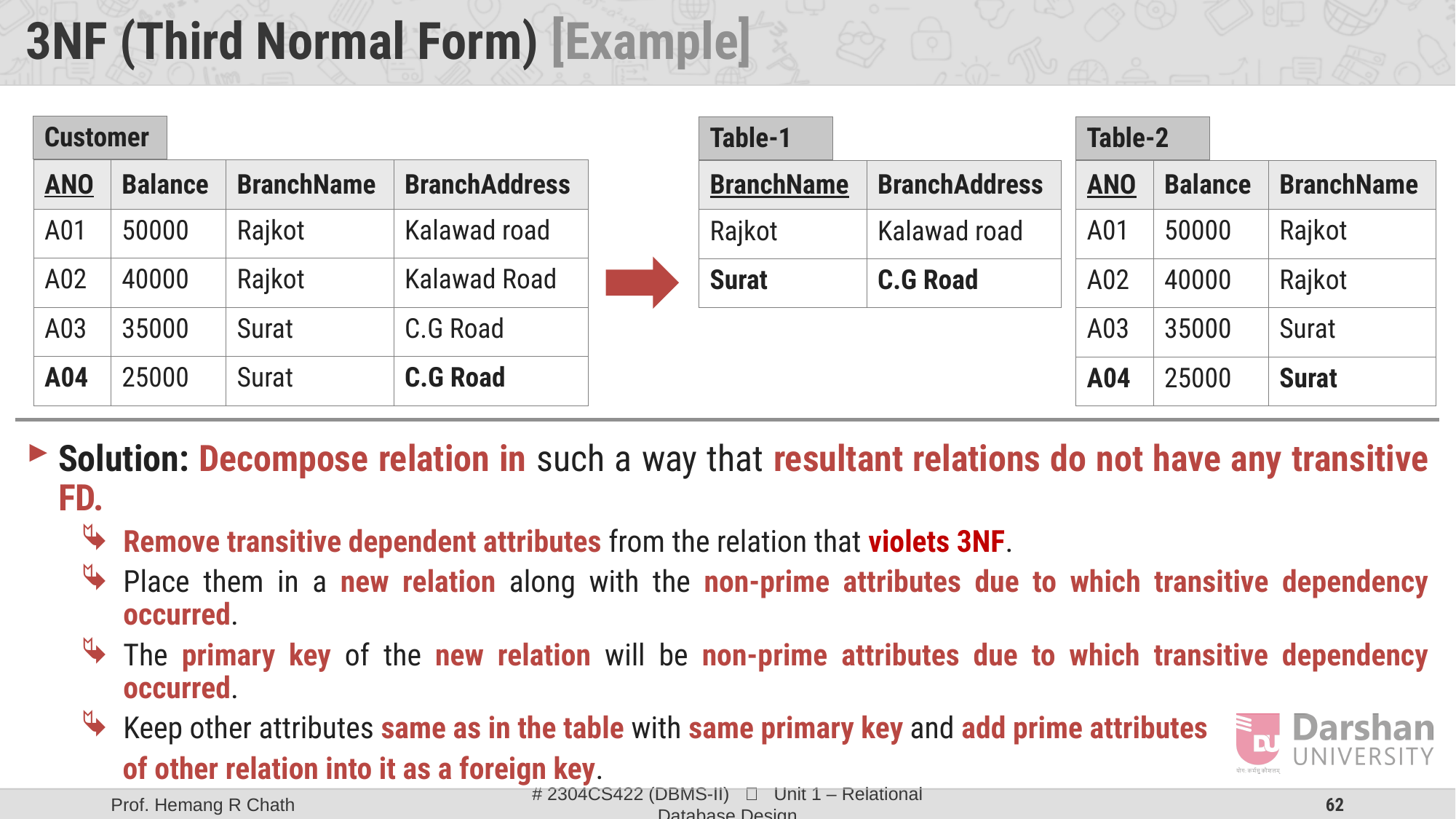

# 3NF (Third Normal Form) [Example]

Solution: Decompose relation in such a way that resultant relations do not have any transitive FD.
Remove transitive dependent attributes from the relation that violets 3NF.
Place them in a new relation along with the non-prime attributes due to which transitive dependency occurred.
The primary key of the new relation will be non-prime attributes due to which transitive dependency occurred.
Keep other attributes same as in the table with same primary key and add prime attributes
      of other relation into it as a foreign key.
| Customer |
| --- |
| Table-2 |
| --- |
| Table-1 |
| --- |
| ANO | Balance | BranchName | BranchAddress |
| --- | --- | --- | --- |
| A01 | 50000 | Rajkot | Kalawad road |
| A02 | 40000 | Rajkot | Kalawad Road |
| A03 | 35000 | Surat | C.G Road |
| A04 | 25000 | Surat | C.G Road |
| ANO | Balance | BranchName |
| --- | --- | --- |
| A01 | 50000 | Rajkot |
| A02 | 40000 | Rajkot |
| A03 | 35000 | Surat |
| A04 | 25000 | Surat |
| BranchName | BranchAddress |
| --- | --- |
| Rajkot | Kalawad road |
| Surat | C.G Road |